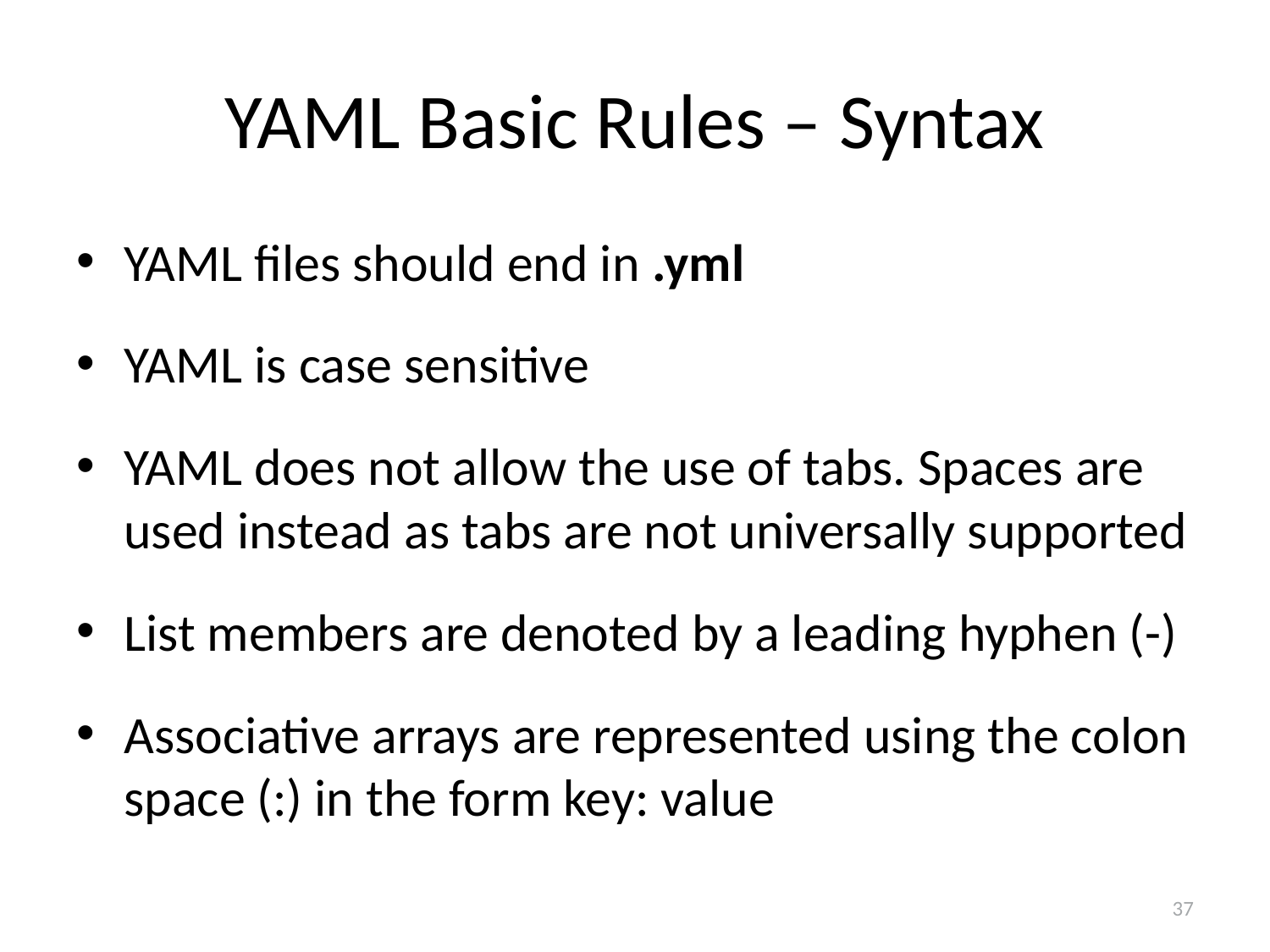

# YAML Basic Rules – Syntax
YAML files should end in .yml
YAML is case sensitive
YAML does not allow the use of tabs. Spaces are used instead as tabs are not universally supported
List members are denoted by a leading hyphen (-)
Associative arrays are represented using the colon space (:) in the form key: value
37